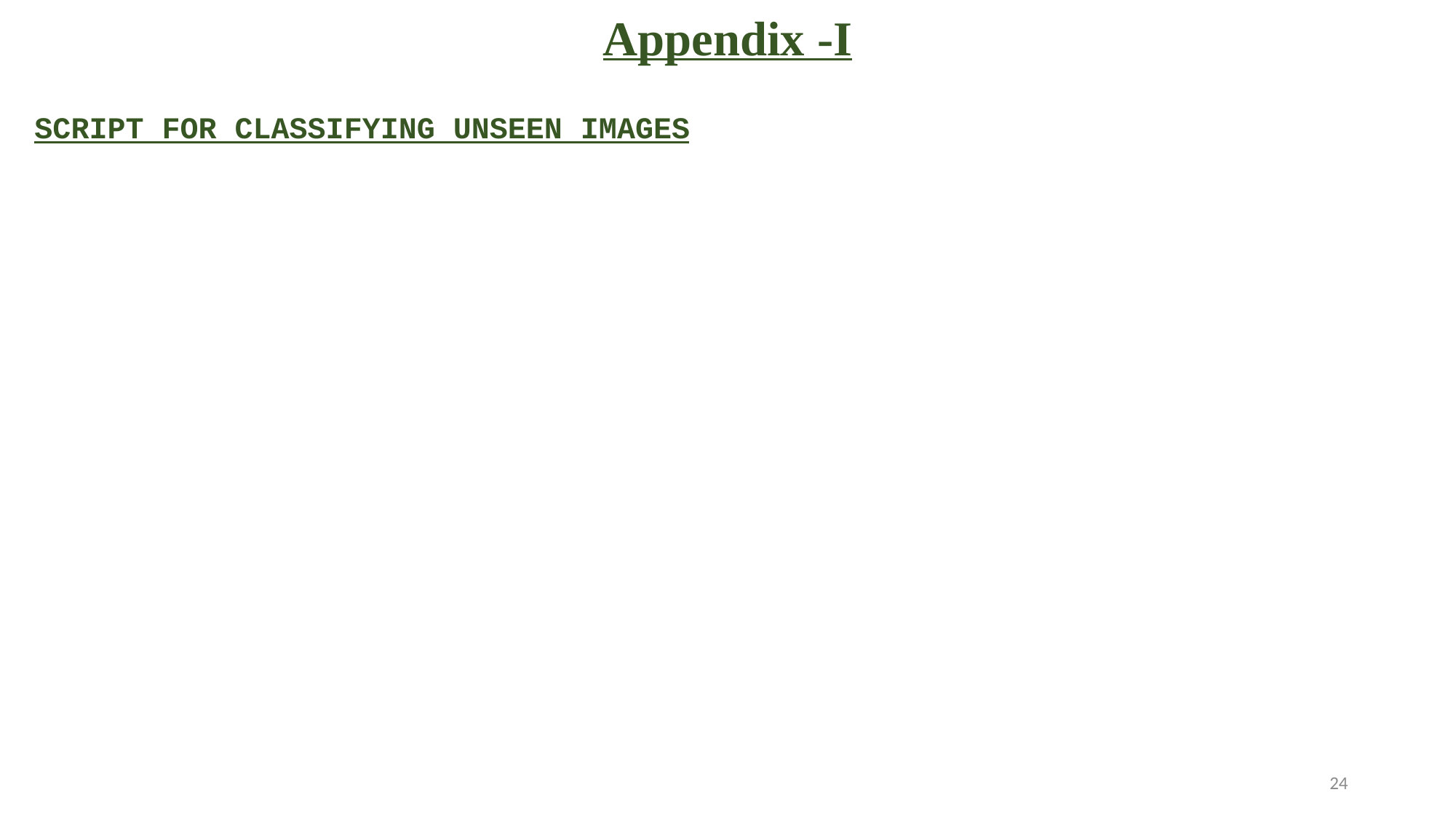

# Appendix -I
 SCRIPT FOR CLASSIFYING UNSEEN IMAGES

24